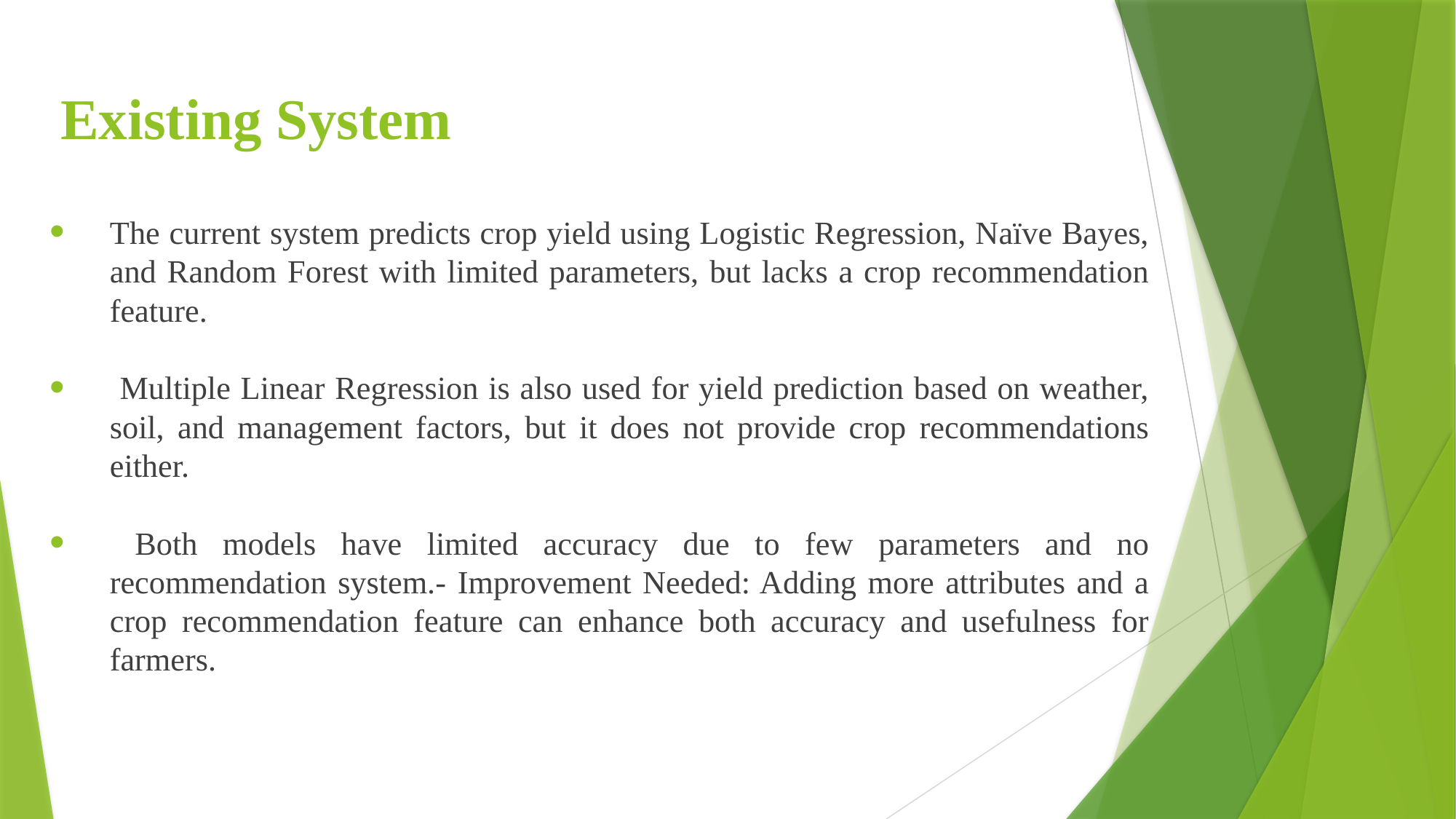

# Existing System

The current system predicts crop yield using Logistic Regression, Naïve Bayes, and Random Forest with limited parameters, but lacks a crop recommendation feature.

 Multiple Linear Regression is also used for yield prediction based on weather, soil, and management factors, but it does not provide crop recommendations either.

 Both models have limited accuracy due to few parameters and no recommendation system.- Improvement Needed: Adding more attributes and a crop recommendation feature can enhance both accuracy and usefulness for farmers.